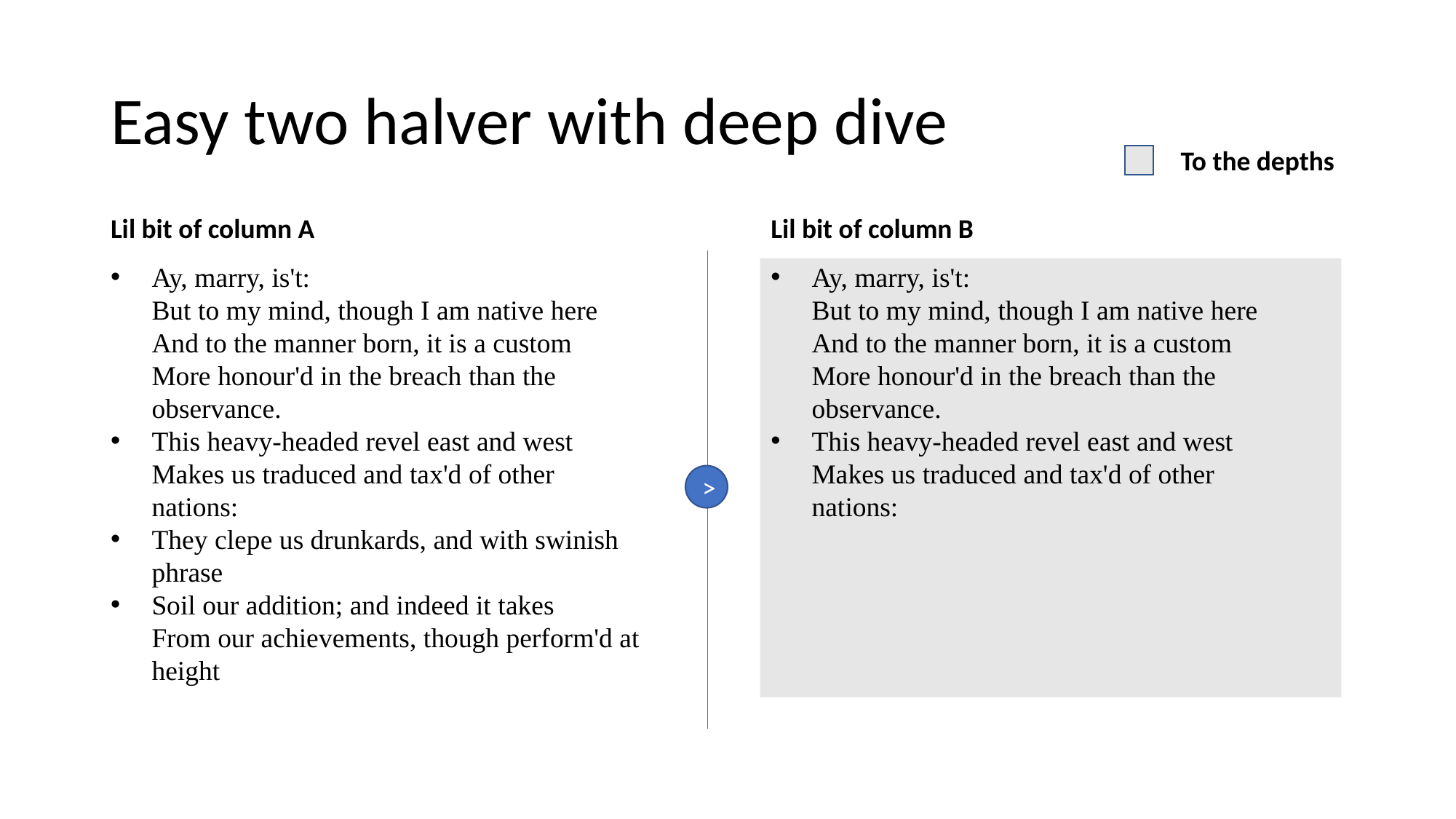

# Easy two halver with deep dive
To the depths

Lil bit of column A
Lil bit of column B
Ay, marry, is't:
But to my mind, though I am native here
And to the manner born, it is a custom
More honour'd in the breach than the observance.
This heavy-headed revel east and west
Makes us traduced and tax'd of other nations:
They clepe us drunkards, and with swinish phrase
Soil our addition; and indeed it takes
From our achievements, though perform'd at height

Ay, marry, is't:
But to my mind, though I am native here
And to the manner born, it is a custom
More honour'd in the breach than the observance.
This heavy-headed revel east and west
Makes us traduced and tax'd of other nations:

>